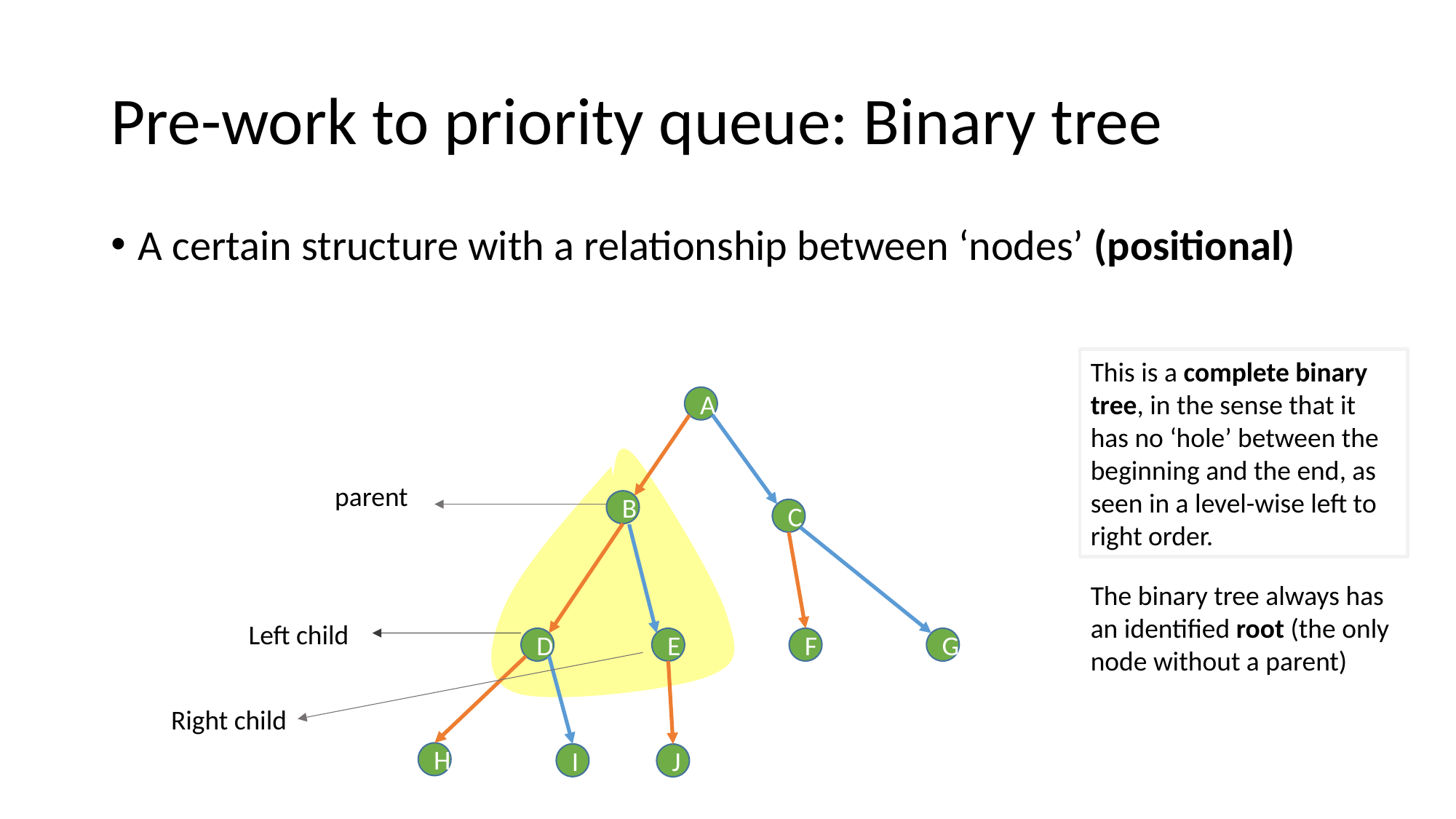

# Pre-work to priority queue: Binary tree
A certain structure with a relationship between ‘nodes’ (positional)
This is a complete binary tree, in the sense that it has no ‘hole’ between the beginning and the end, as seen in a level-wise left to right order.
A

parent
B
C
The binary tree always has an identified root (the only node without a parent)
Left child
D
E
F
G
Right child
H
I
J